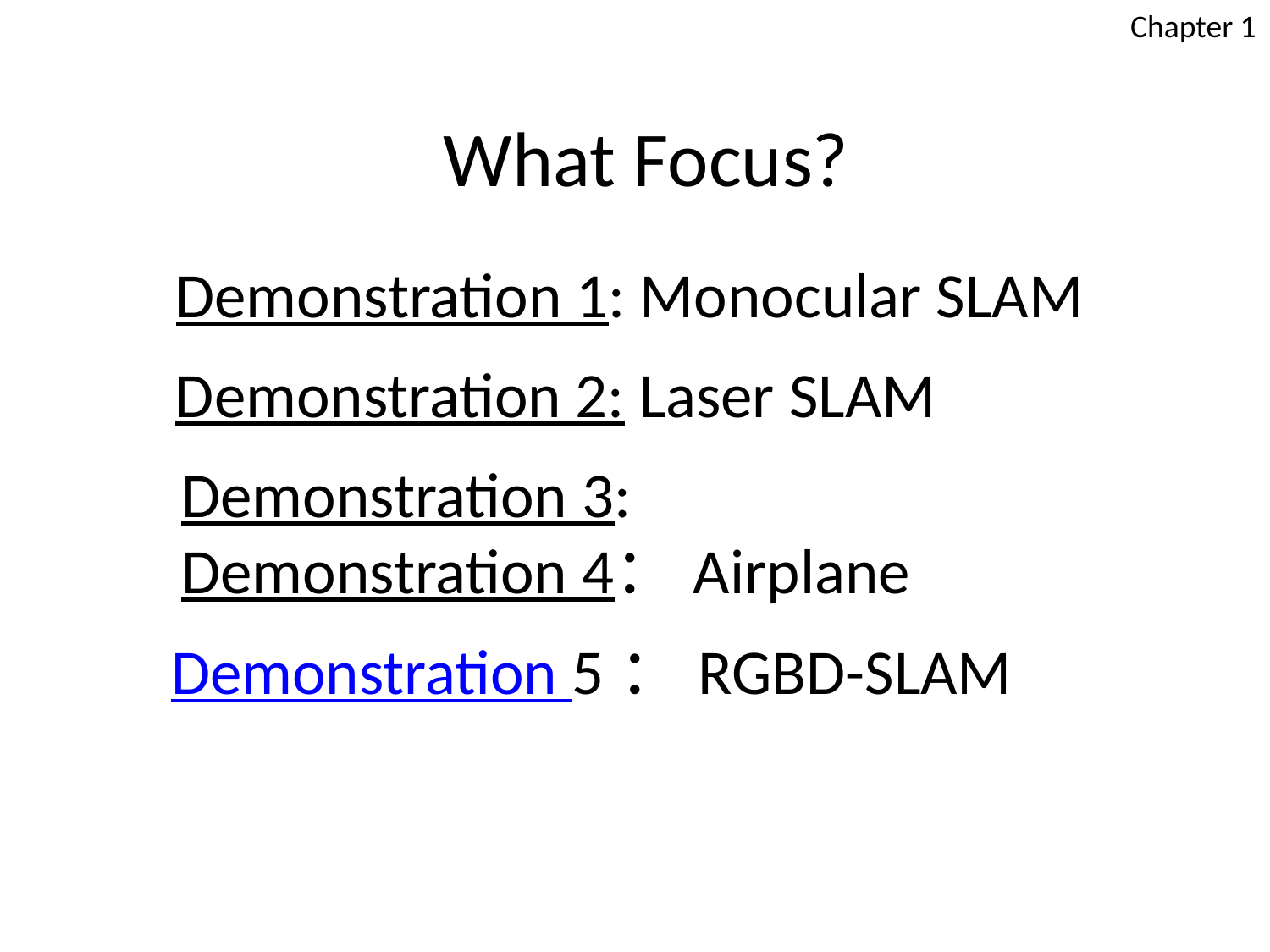

Chapter 1
# What Focus?
Demonstration 1: Monocular SLAM
Demonstration 2: Laser SLAM
Demonstration 3:
Demonstration 4：Airplane
Demonstration 5：RGBD-SLAM